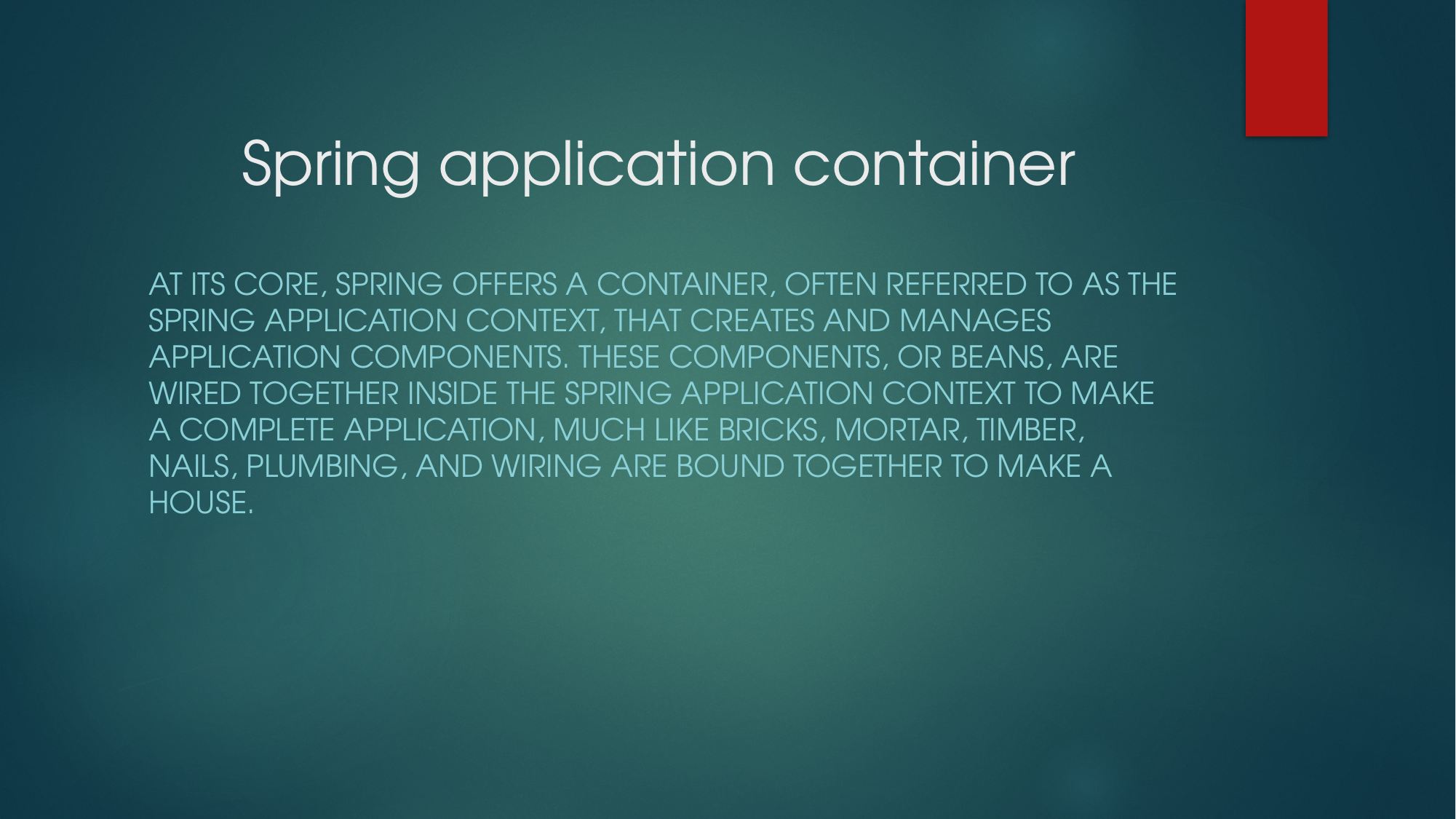

# Spring application container

At its core, Spring offers a container, often referred to as the Spring application context, that creates and manages application components. These components, or beans, are wired together inside the Spring application context to make a complete application, much like bricks, mortar, timber, nails, plumbing, and wiring are bound together to make a house.